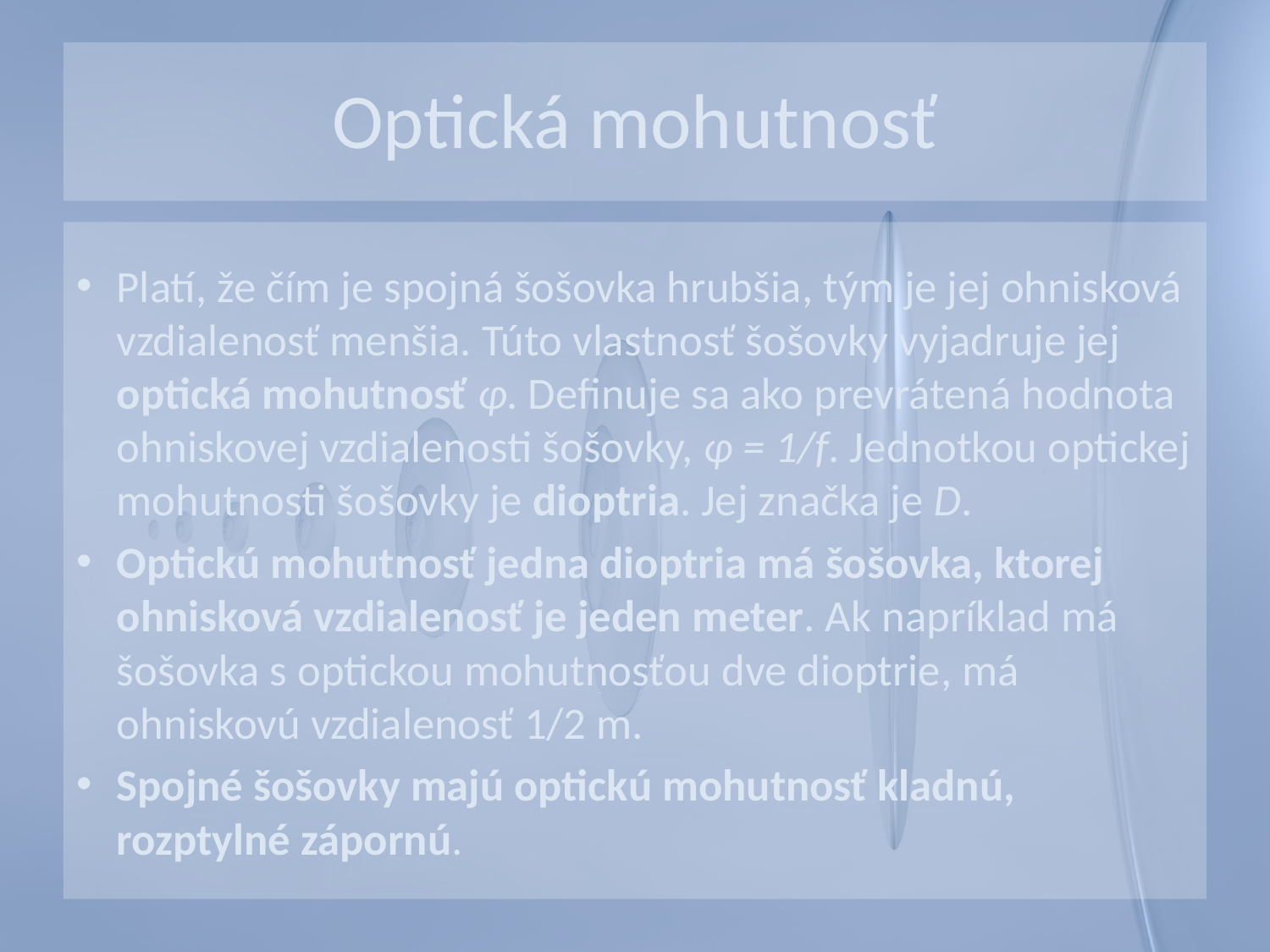

# Optická mohutnosť

Platí, že čím je spojná šošovka hrubšia, tým je jej ohnisková vzdialenosť menšia. Túto vlastnosť šošovky vyjadruje jej optická mohutnosť φ. Definuje sa ako prevrátená hodnota ohniskovej vzdialenosti šošovky, φ = 1/f. Jednotkou optickej mohutnosti šošovky je dioptria. Jej značka je D.
Optickú mohutnosť jedna dioptria má šošovka, ktorej ohnisková vzdialenosť je jeden meter. Ak napríklad má šošovka s optickou mohutnosťou dve dioptrie, má ohniskovú vzdialenosť 1/2 m.
Spojné šošovky majú optickú mohutnosť kladnú, rozptylné zápornú.